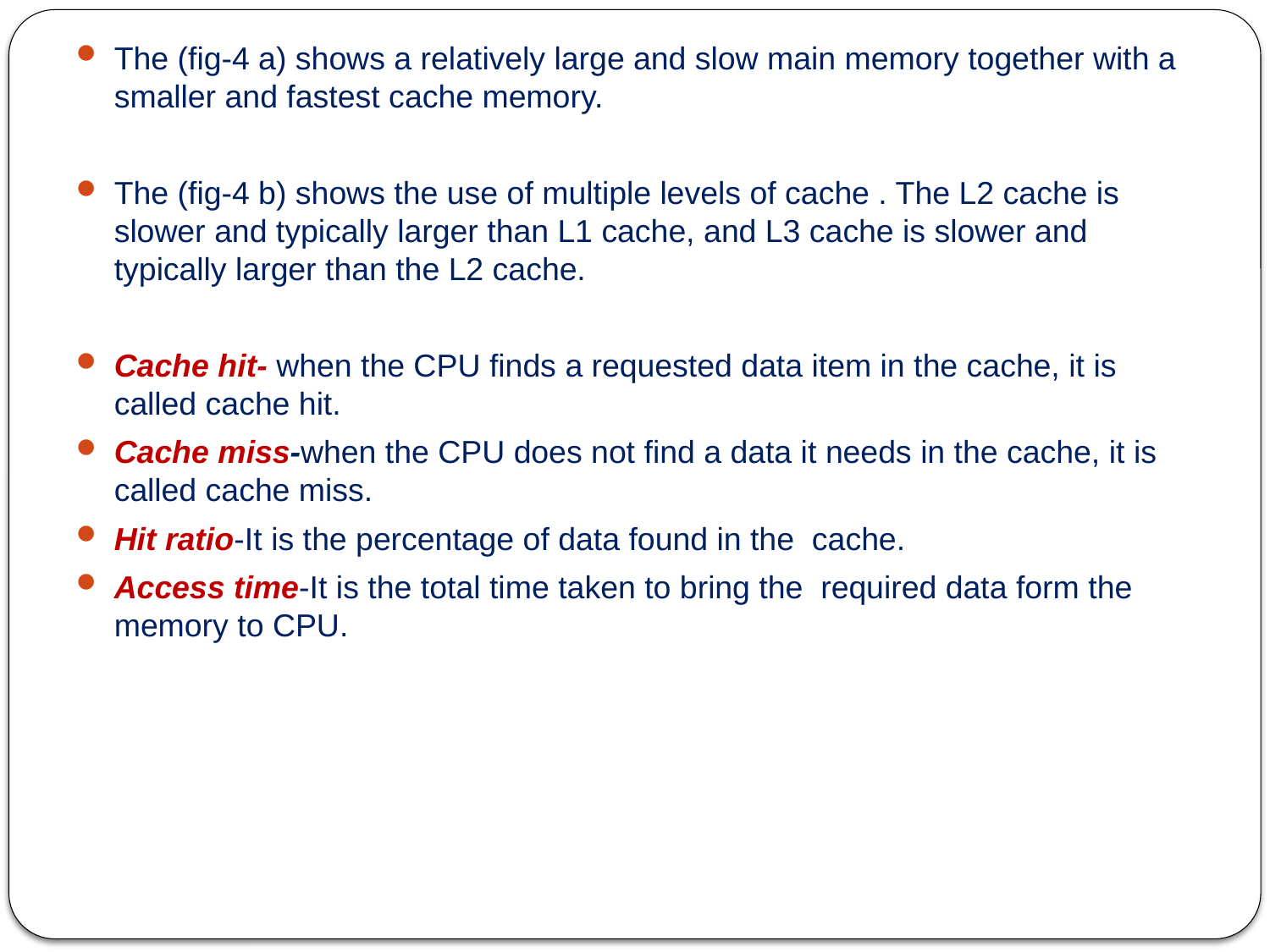

#
The (fig-4 a) shows a relatively large and slow main memory together with a smaller and fastest cache memory.

The (fig-4 b) shows the use of multiple levels of cache . The L2 cache is slower and typically larger than L1 cache, and L3 cache is slower and typically larger than the L2 cache.

Cache hit- when the CPU finds a requested data item in the cache, it is called cache hit.
Cache miss-when the CPU does not find a data it needs in the cache, it is called cache miss.
Hit ratio-It is the percentage of data found in the  cache.
Access time-It is the total time taken to bring the  required data form the memory to CPU.